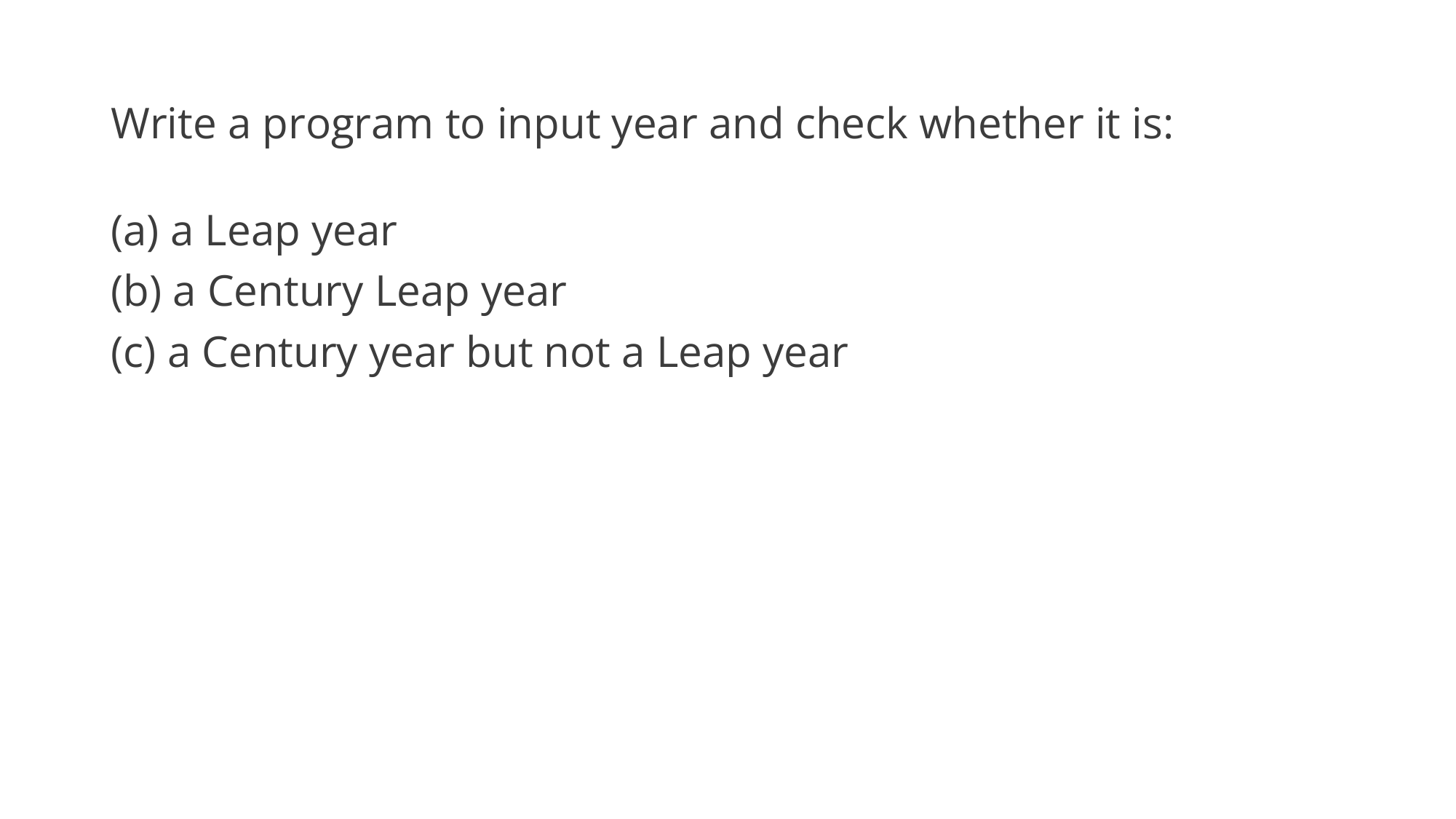

Write a program to input year and check whether it is:
(a) a Leap year
(b) a Century Leap year
(c) a Century year but not a Leap year